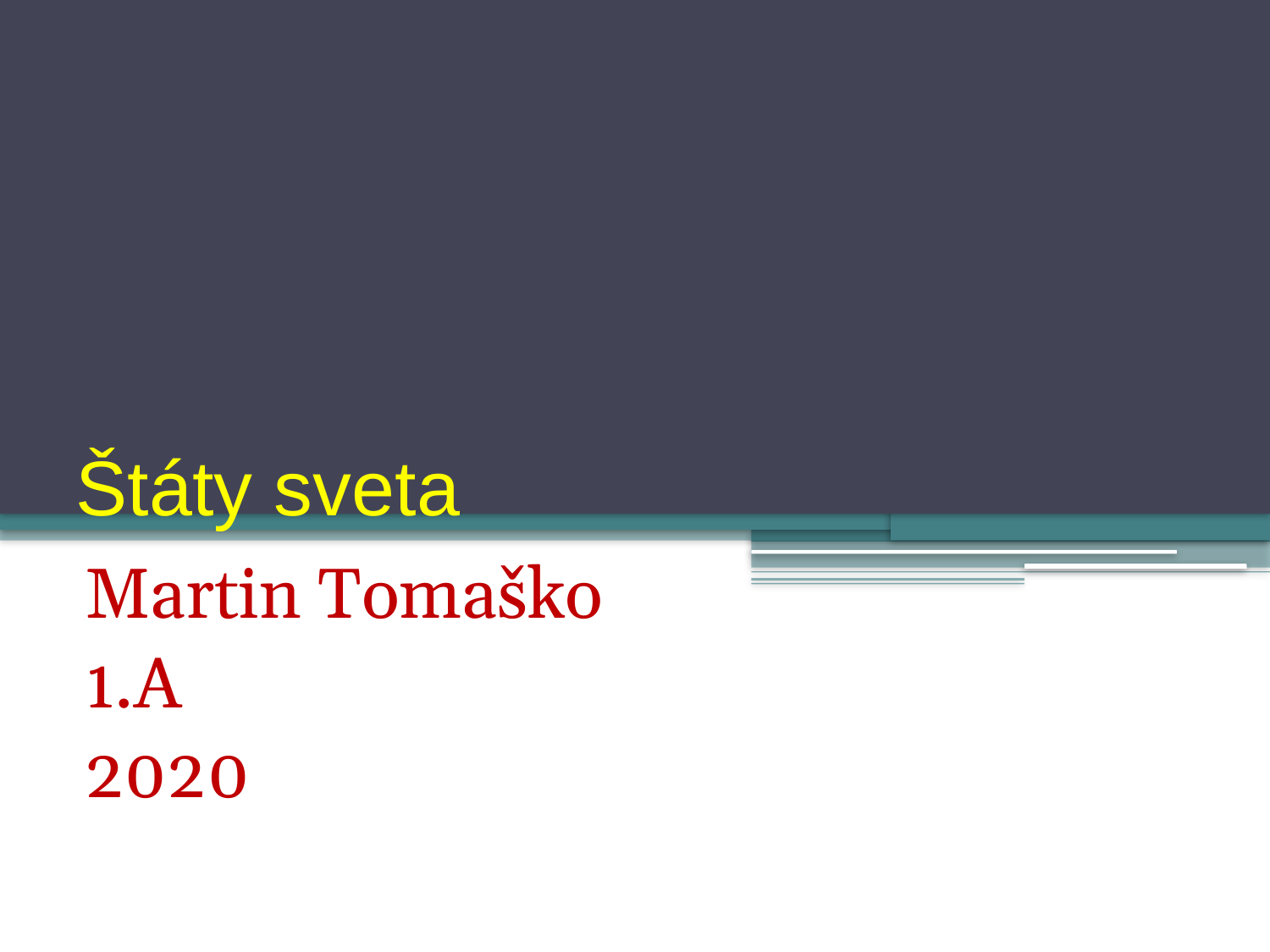

# Štáty sveta
Martin Tomaško
1.A
2020